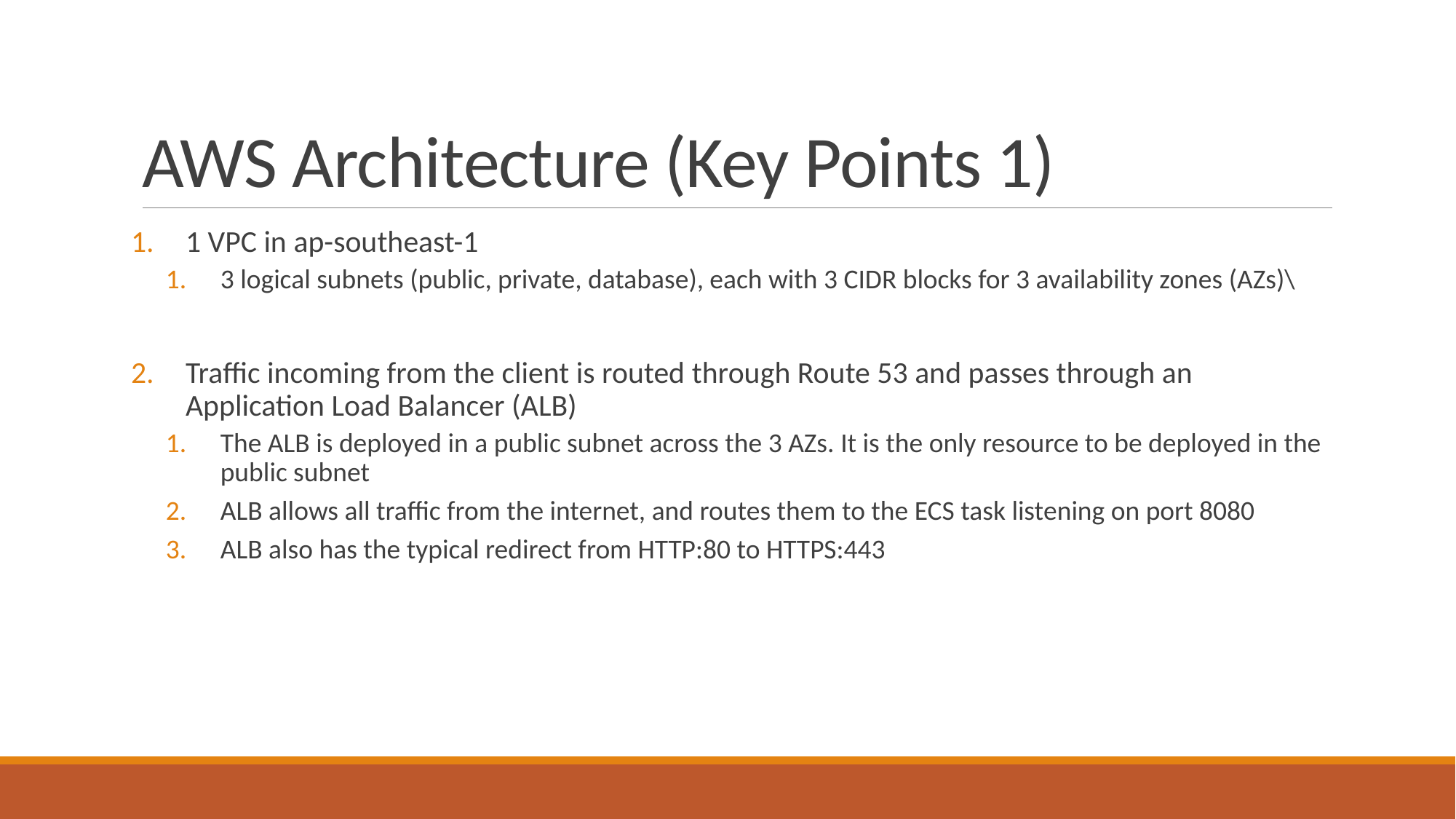

# AWS Architecture (Key Points 1)
1 VPC in ap-southeast-1
3 logical subnets (public, private, database), each with 3 CIDR blocks for 3 availability zones (AZs)\

Traffic incoming from the client is routed through Route 53 and passes through an Application Load Balancer (ALB)
The ALB is deployed in a public subnet across the 3 AZs. It is the only resource to be deployed in the public subnet
ALB allows all traffic from the internet, and routes them to the ECS task listening on port 8080
ALB also has the typical redirect from HTTP:80 to HTTPS:443